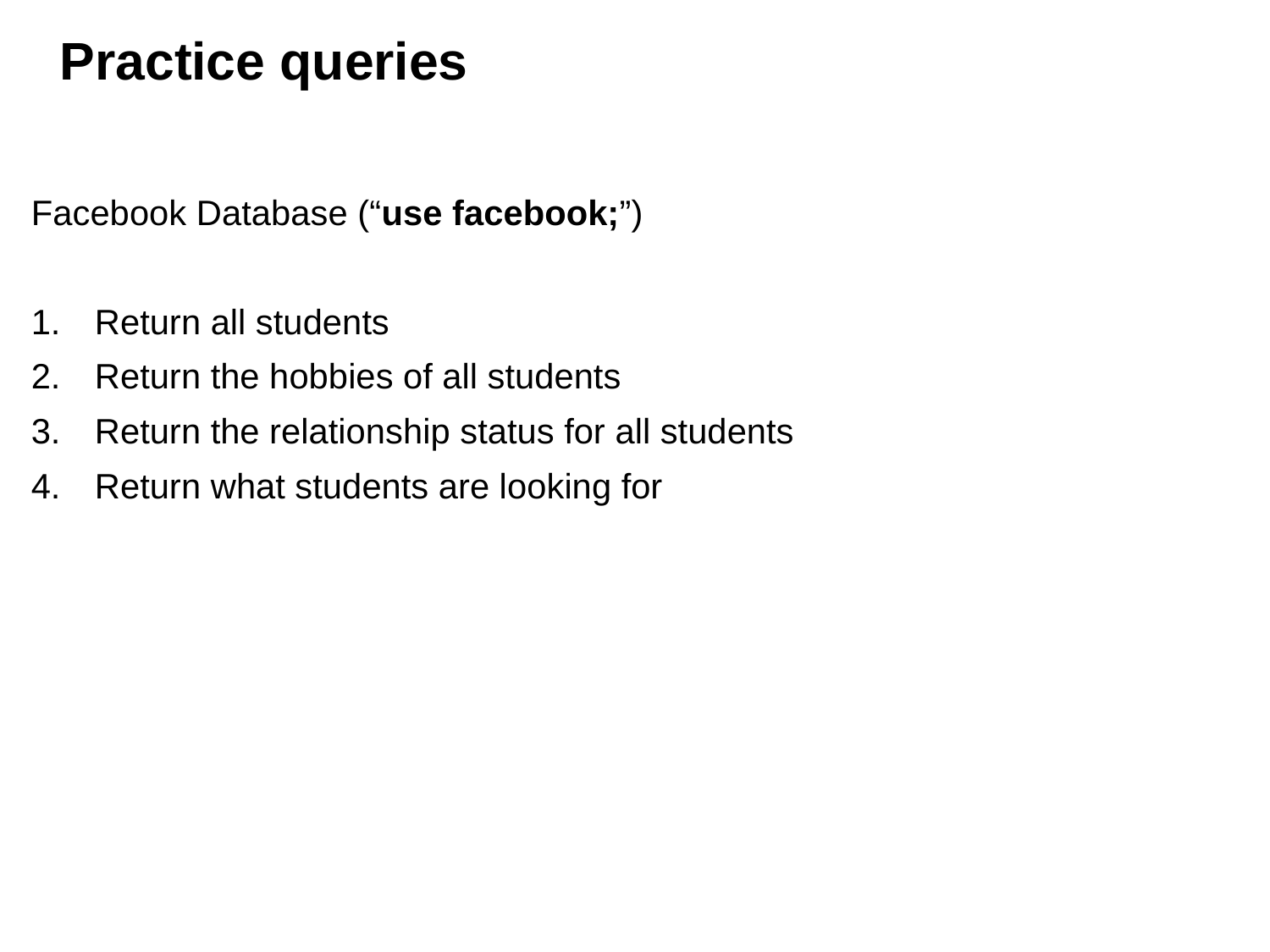

Practice queries
Facebook Database (“use facebook;”)

Return all students
Return the hobbies of all students
Return the relationship status for all students
Return what students are looking for